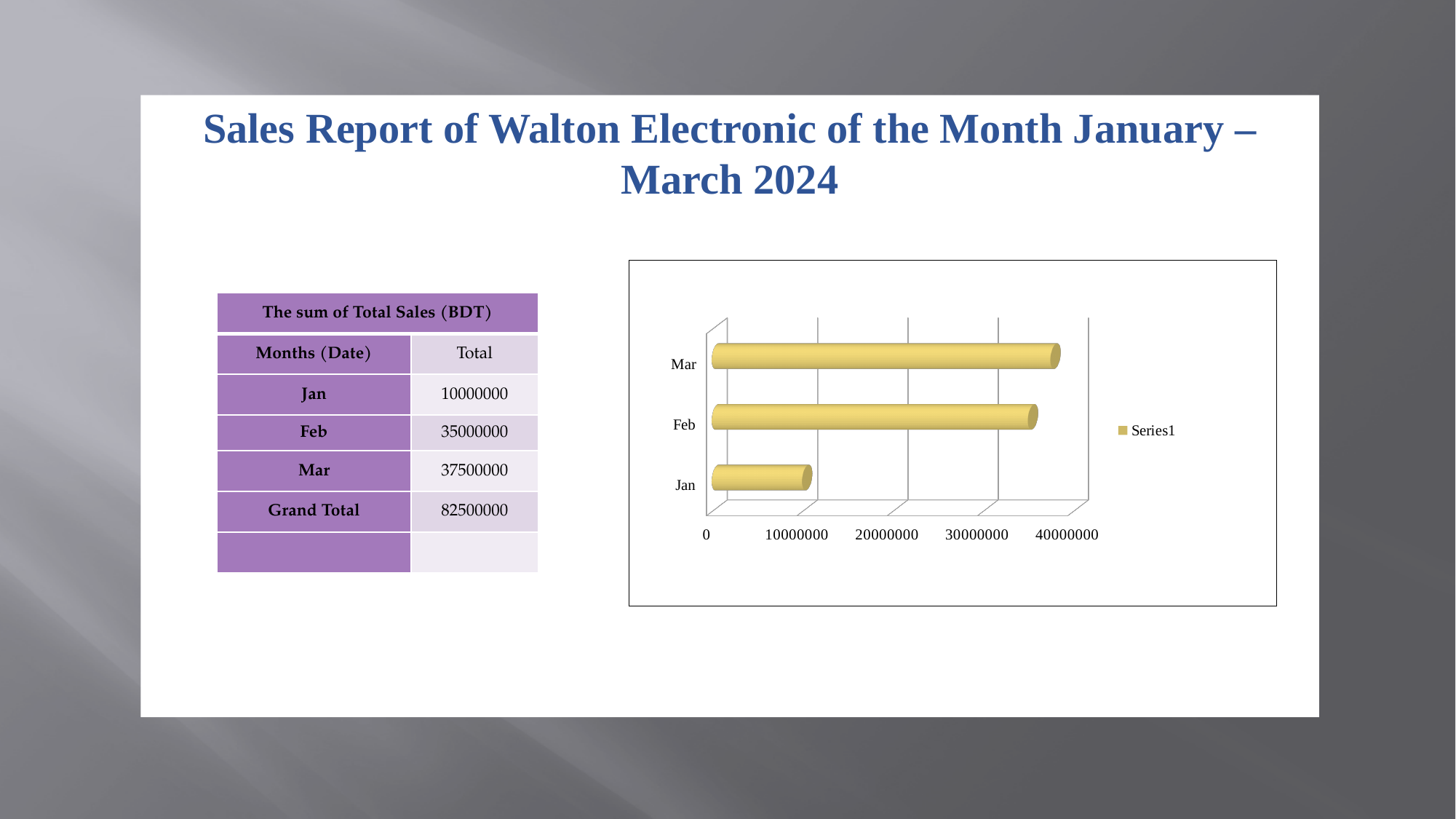

Sales Report of Walton Electronic of the Month January – March 2024

| The sum of Total Sales (BDT) |  |
| --- | --- |
| Months (Date) | Total |
| Jan | 10000000 |
| Feb | 35000000 |
| Mar | 37500000 |
| Grand Total | 82500000 |
|  |  |

[unsupported chart]